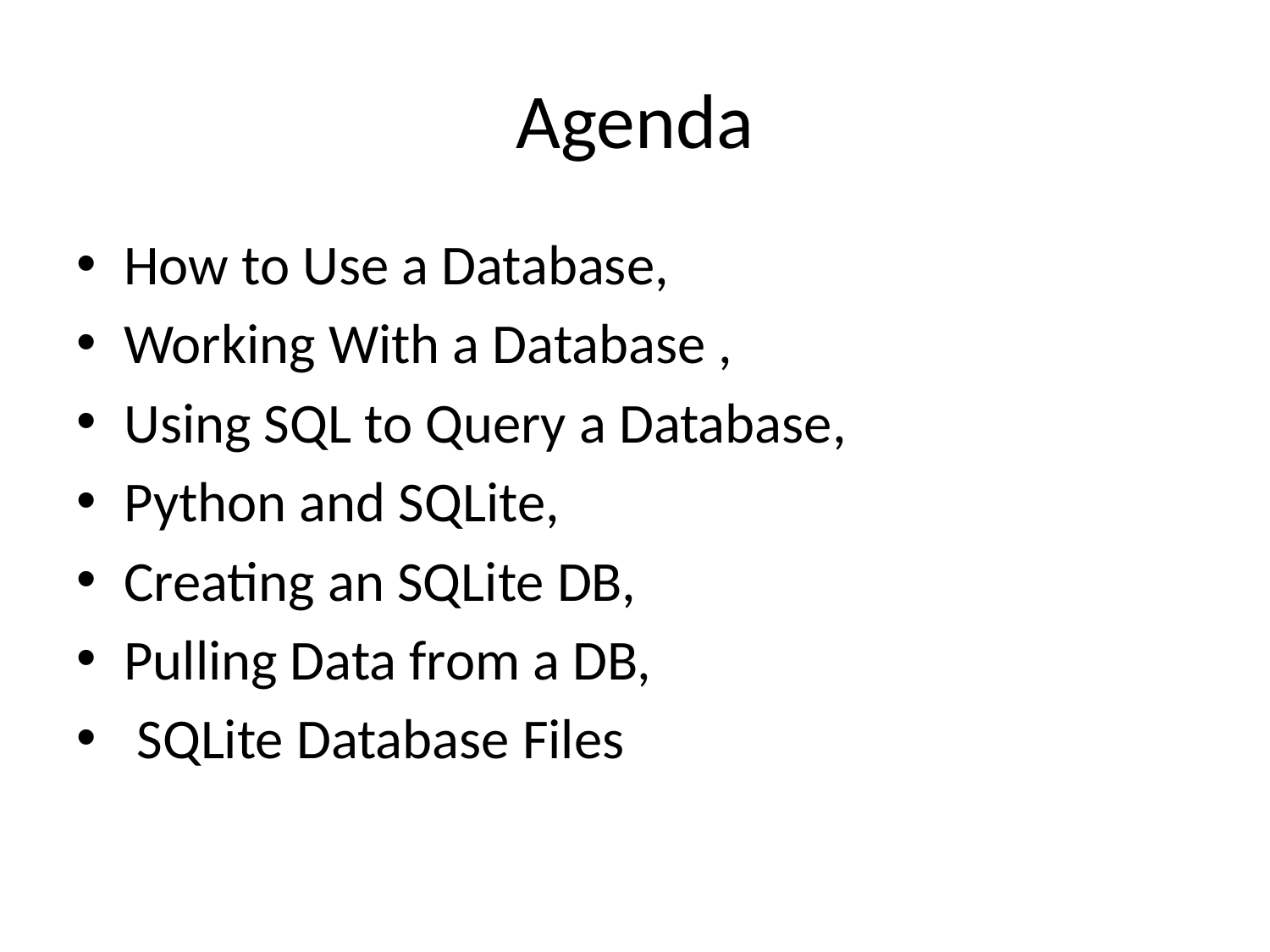

# Agenda
How to Use a Database,
Working With a Database ,
Using SQL to Query a Database,
Python and SQLite,
Creating an SQLite DB,
Pulling Data from a DB,
 SQLite Database Files